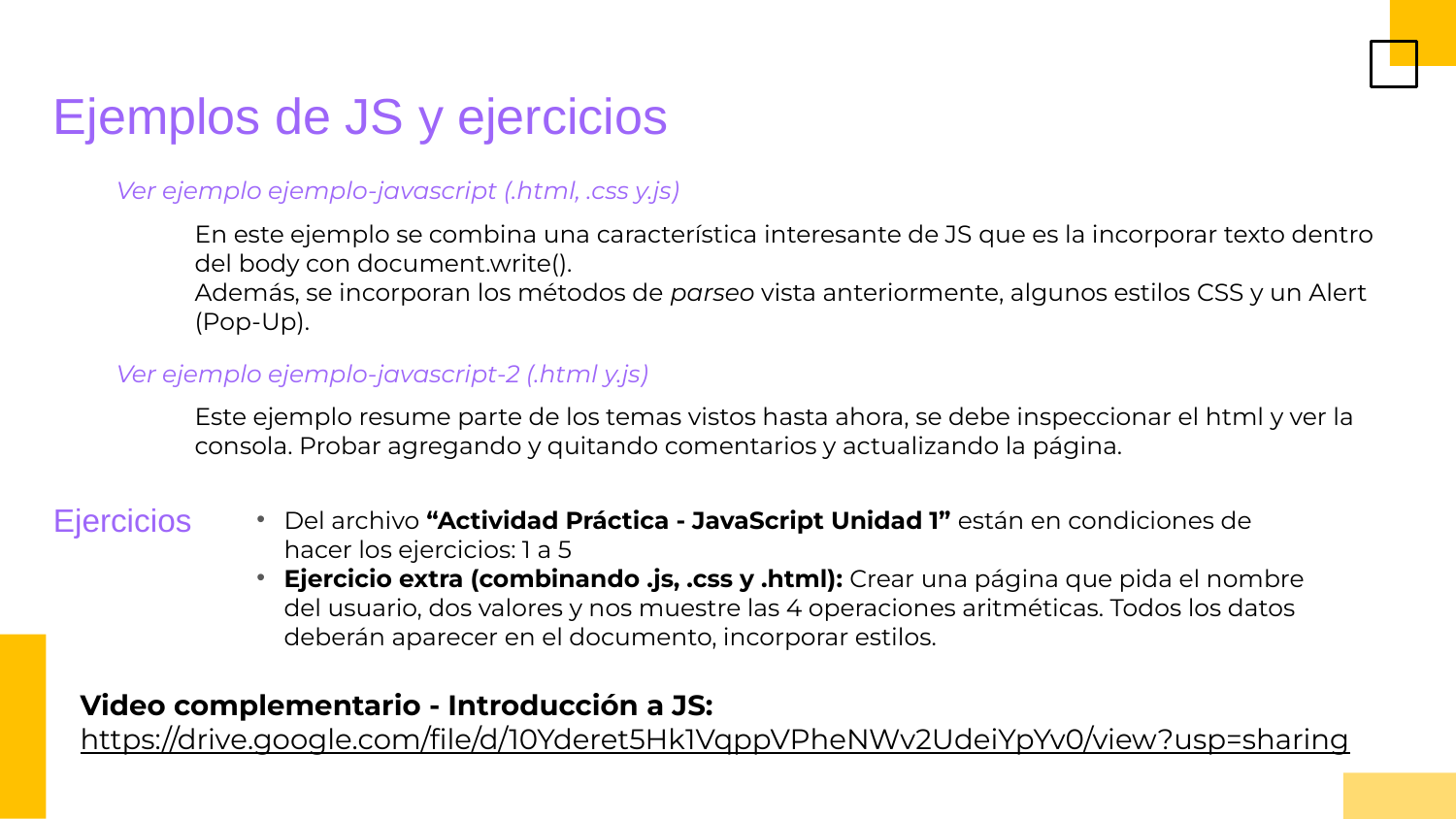

Ejemplos de JS y ejercicios
Ver ejemplo ejemplo-javascript (.html, .css y.js)
En este ejemplo se combina una característica interesante de JS que es la incorporar texto dentro del body con document.write().
Además, se incorporan los métodos de parseo vista anteriormente, algunos estilos CSS y un Alert (Pop-Up).

Ver ejemplo ejemplo-javascript-2 (.html y.js)
Este ejemplo resume parte de los temas vistos hasta ahora, se debe inspeccionar el html y ver la consola. Probar agregando y quitando comentarios y actualizando la página.
Ejercicios
Del archivo “Actividad Práctica - JavaScript Unidad 1” están en condiciones de hacer los ejercicios: 1 a 5
Ejercicio extra (combinando .js, .css y .html): Crear una página que pida el nombre del usuario, dos valores y nos muestre las 4 operaciones aritméticas. Todos los datos deberán aparecer en el documento, incorporar estilos.
Video complementario - Introducción a JS: https://drive.google.com/file/d/10Yderet5Hk1VqppVPheNWv2UdeiYpYv0/view?usp=sharing